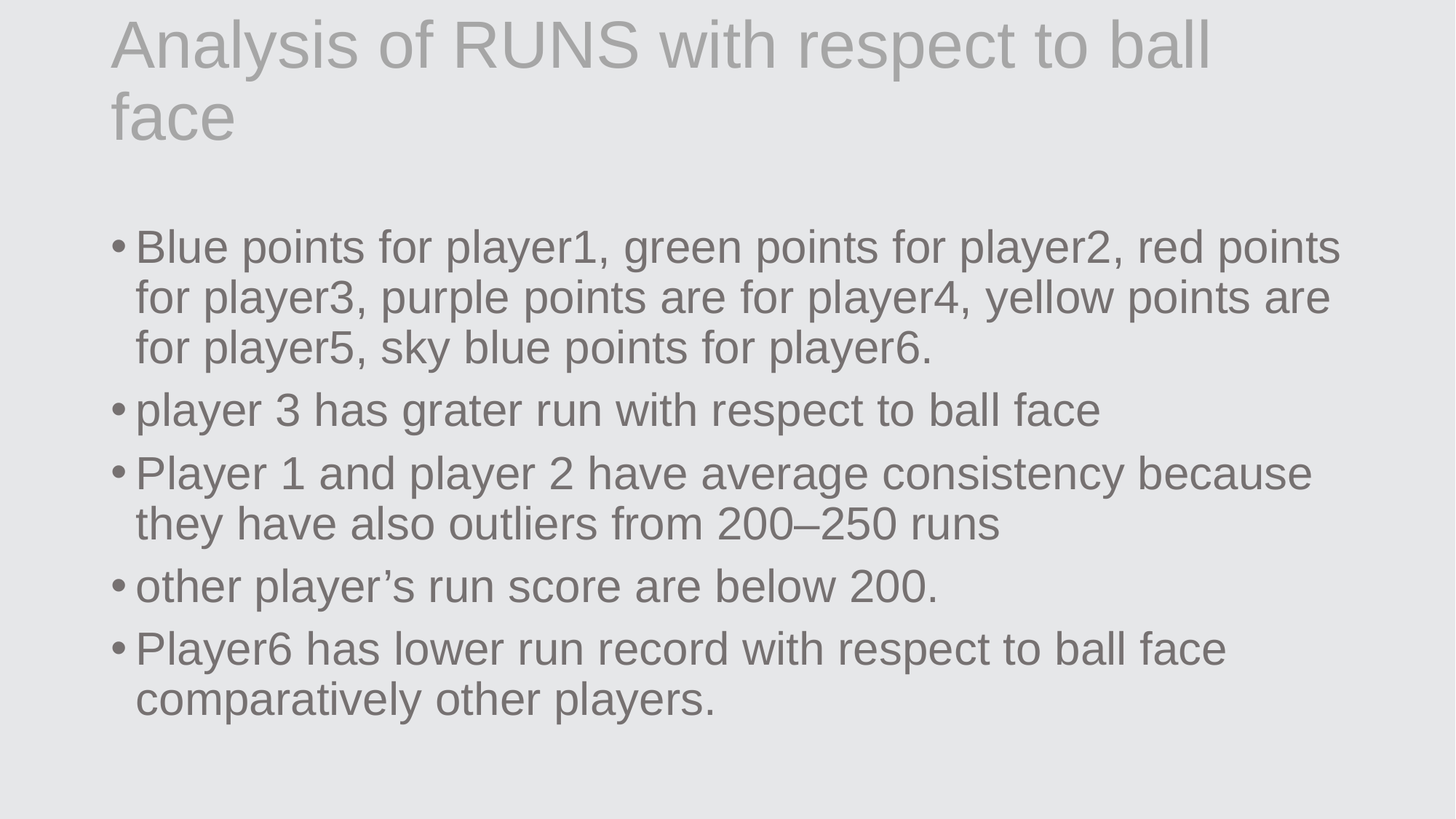

# Analysis of RUNS with respect to ball face
Blue points for player1, green points for player2, red points for player3, purple points are for player4, yellow points are for player5, sky blue points for player6.
player 3 has grater run with respect to ball face
Player 1 and player 2 have average consistency because they have also outliers from 200–250 runs
other player’s run score are below 200.
Player6 has lower run record with respect to ball face comparatively other players.